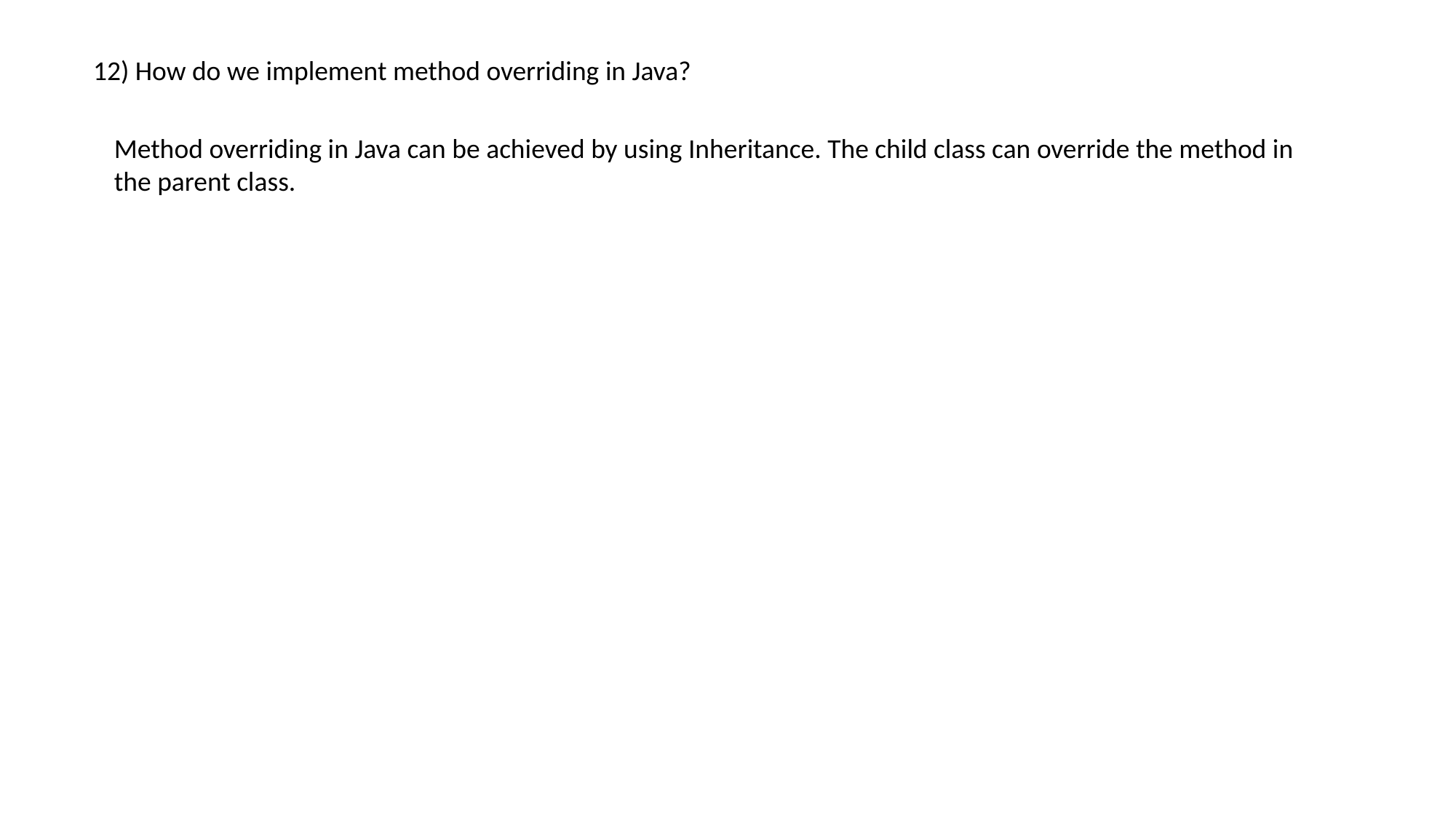

12) How do we implement method overriding in Java?
Method overriding in Java can be achieved by using Inheritance. The child class can override the method in
the parent class.